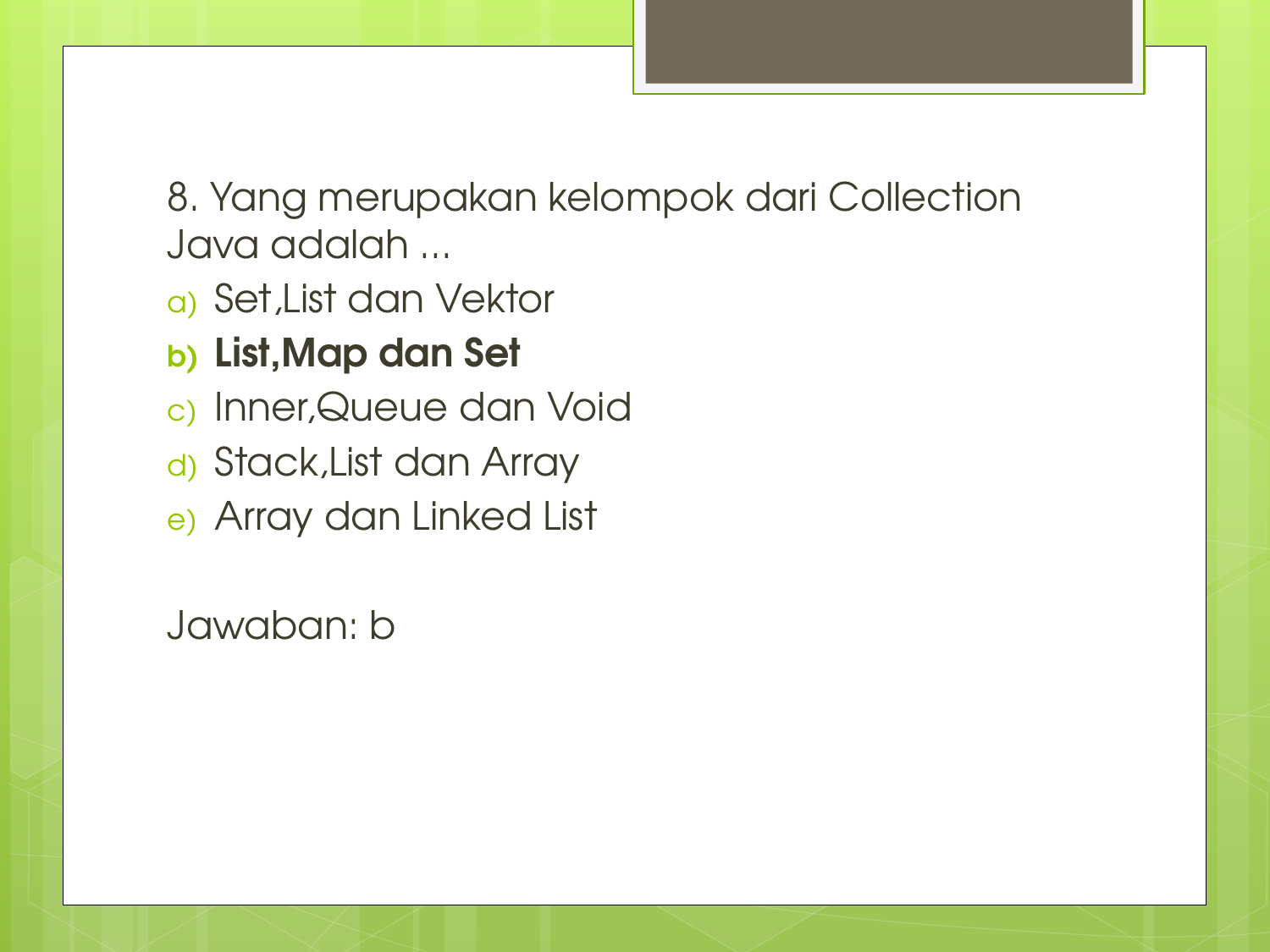

8. Yang merupakan kelompok dari Collection  Java adalah ...
Set,List dan Vektor
List,Map dan Set
Inner,Queue dan Void
Stack,List dan Array
Array dan Linked List

Jawaban: b